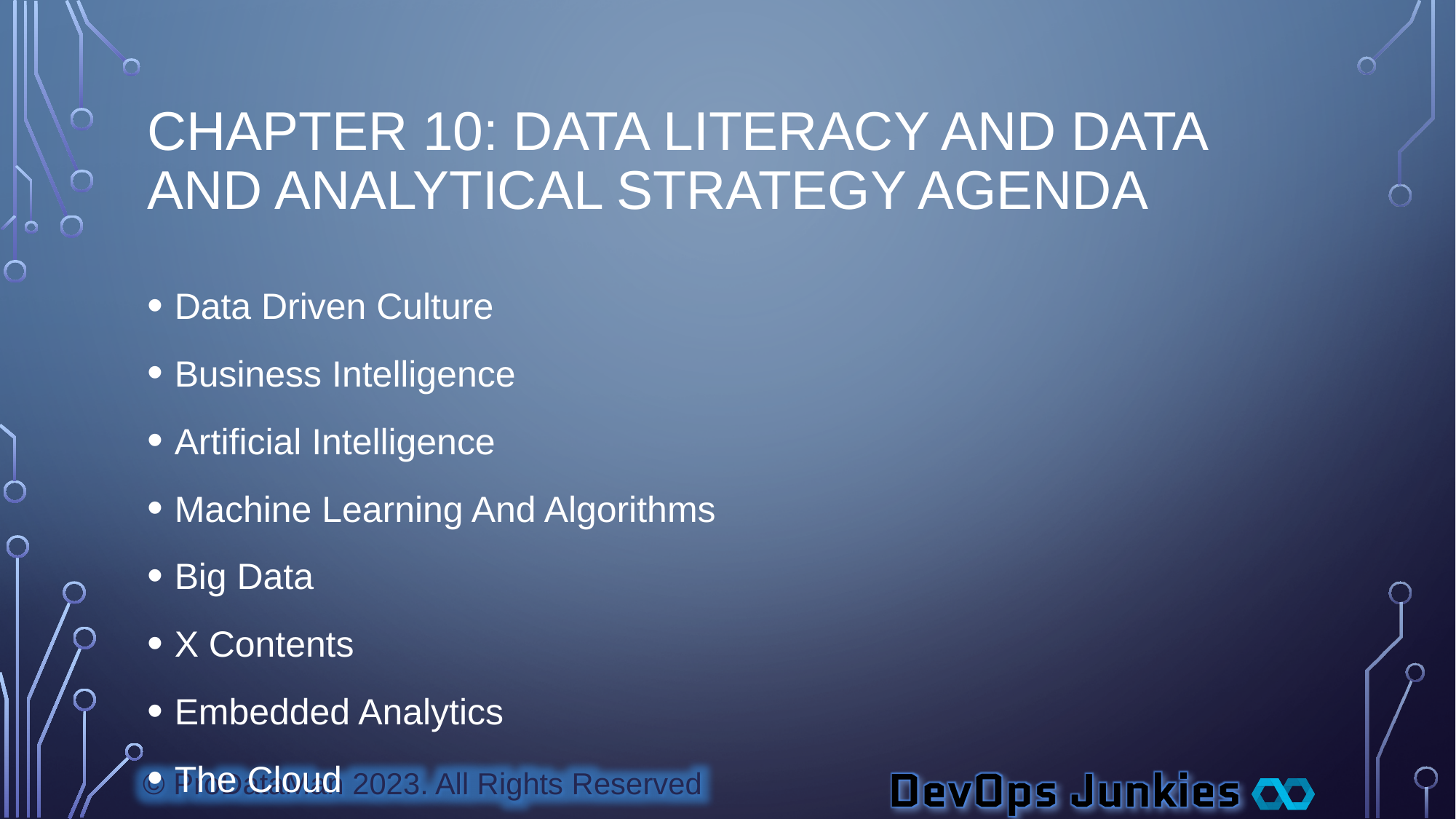

# Chapter 10: Data Literacy And Data And Analytical Strategy Agenda
Data Driven Culture
Business Intelligence
Artificial Intelligence
Machine Learning And Algorithms
Big Data
X Contents
Embedded Analytics
The Cloud
Edge Analytics
Geo Analytics